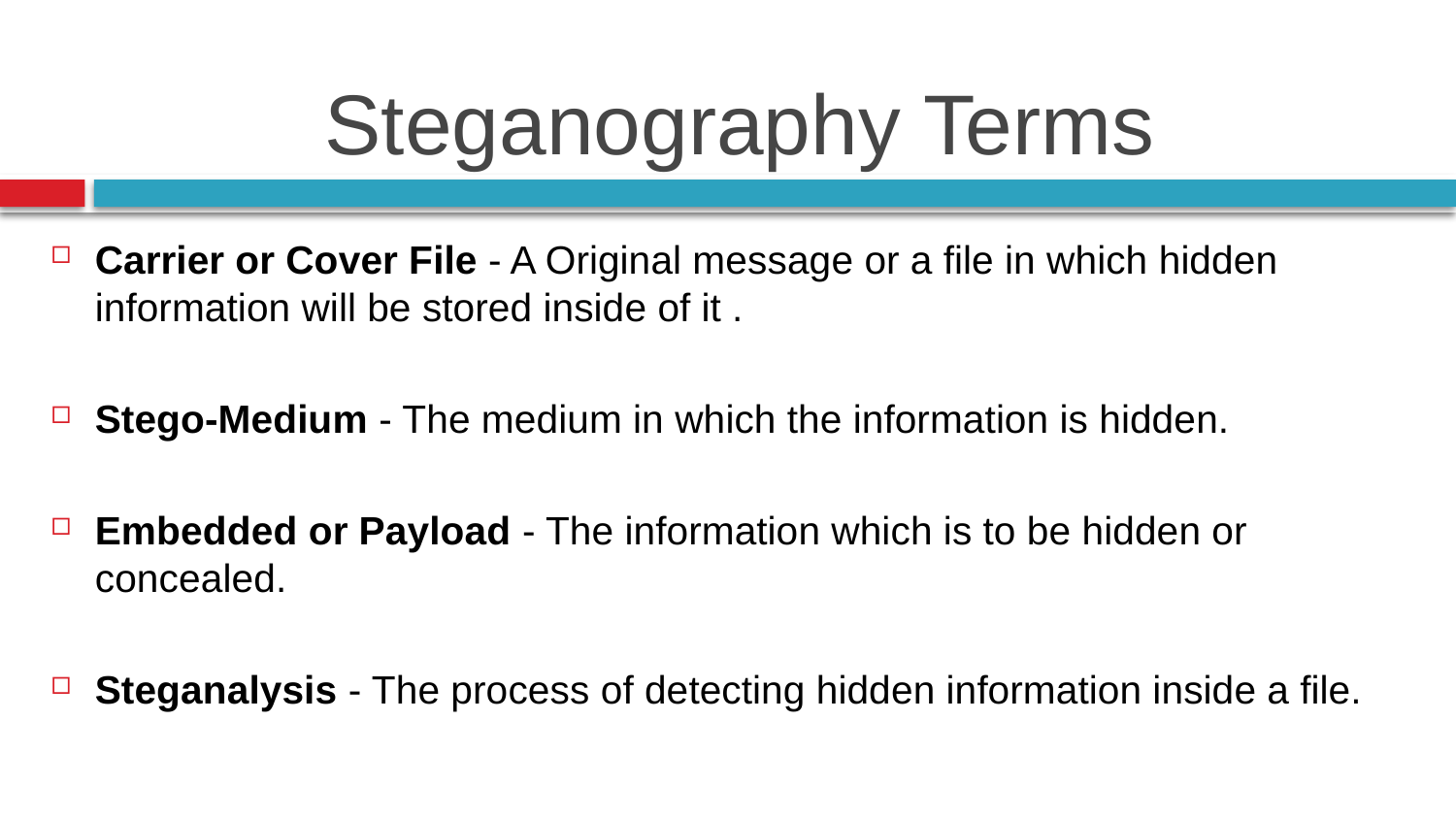

# Steganography Terms
Carrier or Cover File - A Original message or a file in which hidden information will be stored inside of it .

Stego-Medium - The medium in which the information is hidden.

Embedded or Payload - The information which is to be hidden or concealed.

Steganalysis - The process of detecting hidden information inside a file.